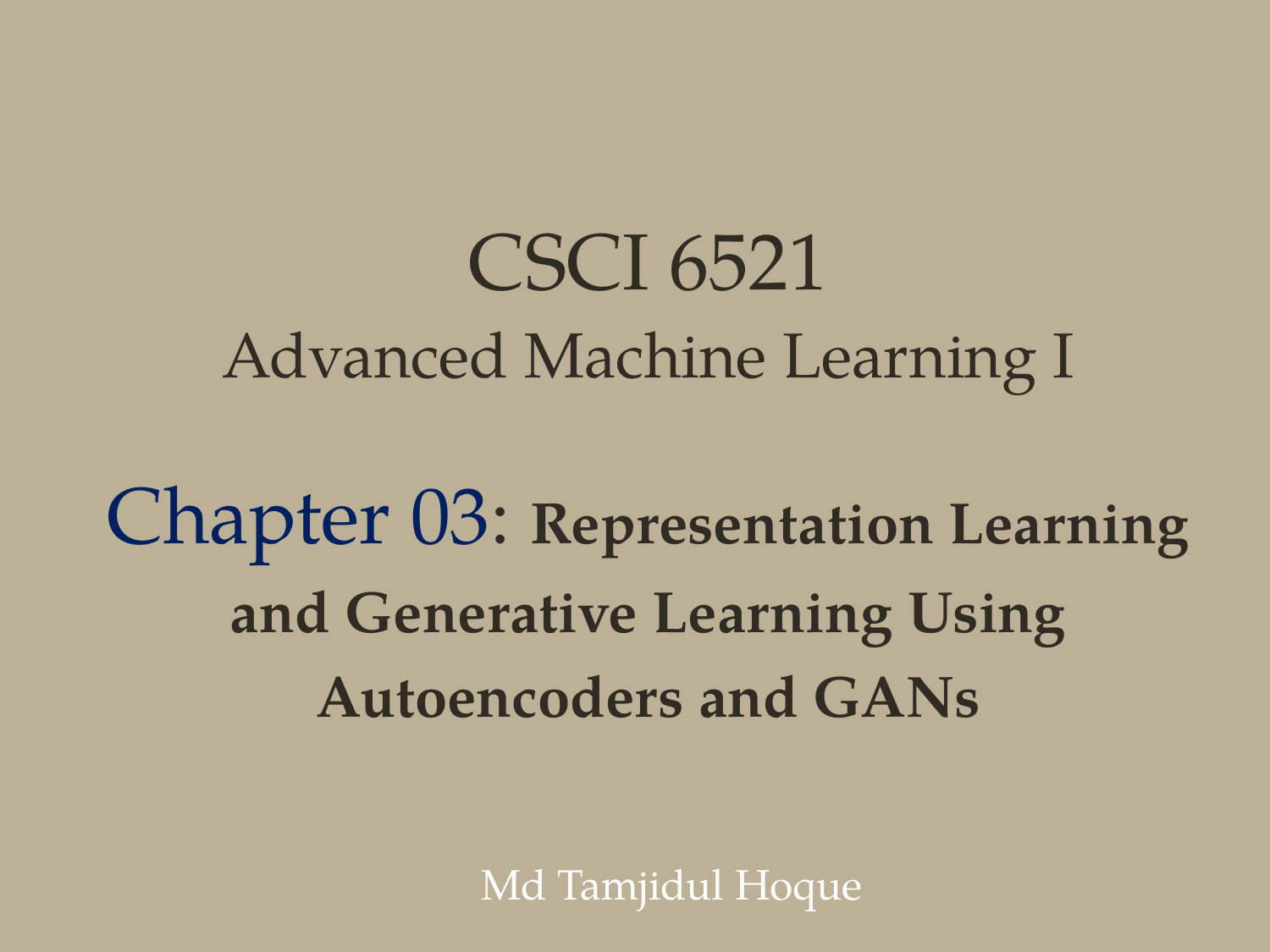

# CSCI 6521 Advanced Machine Learning I Chapter 03: Representation Learning and Generative Learning Using Autoencoders and GANs

Md Tamjidul Hoque